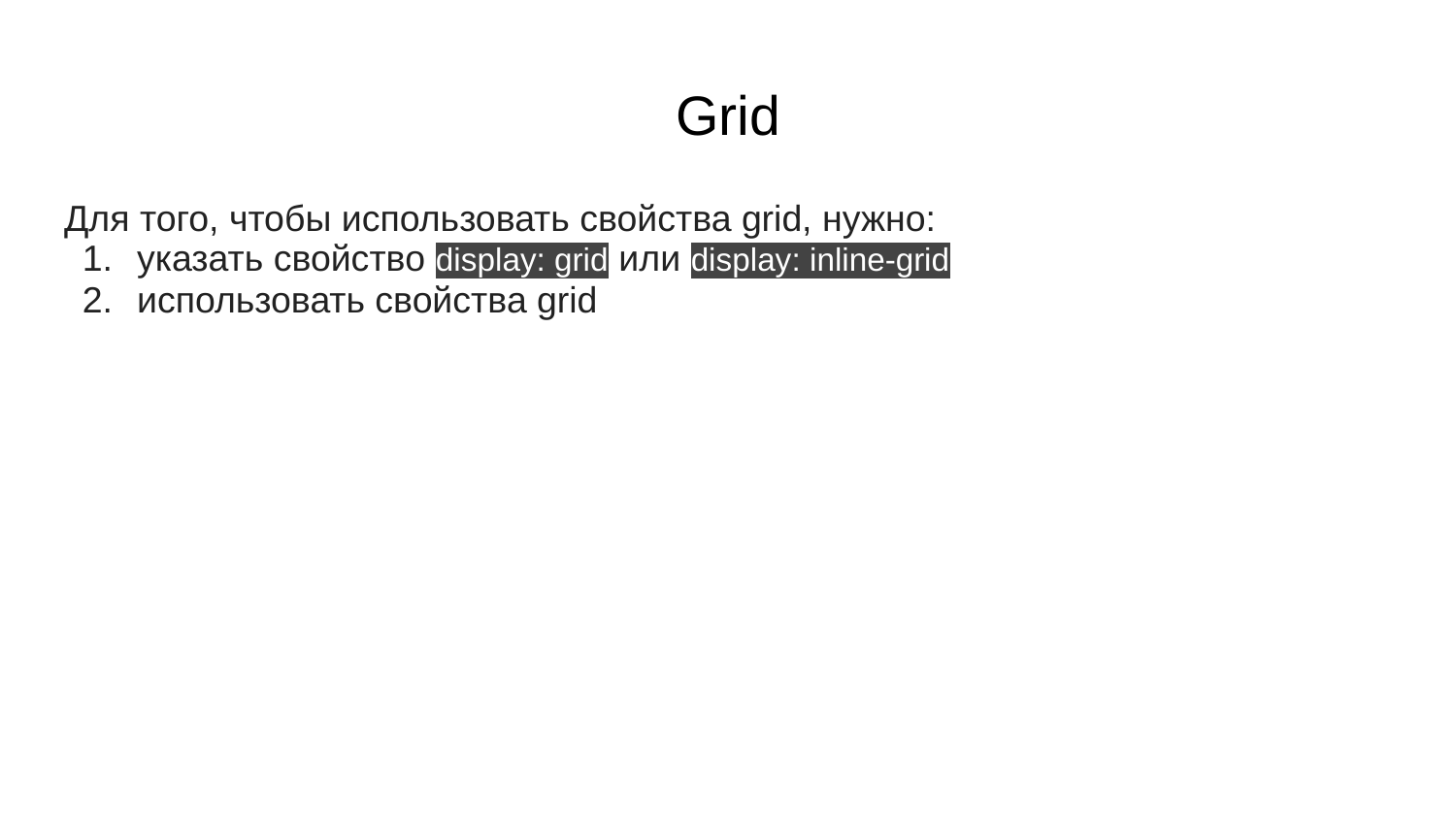

# Grid
Для того, чтобы использовать свойства grid, нужно:
указать свойство display: grid или display: inline-grid
использовать свойства grid